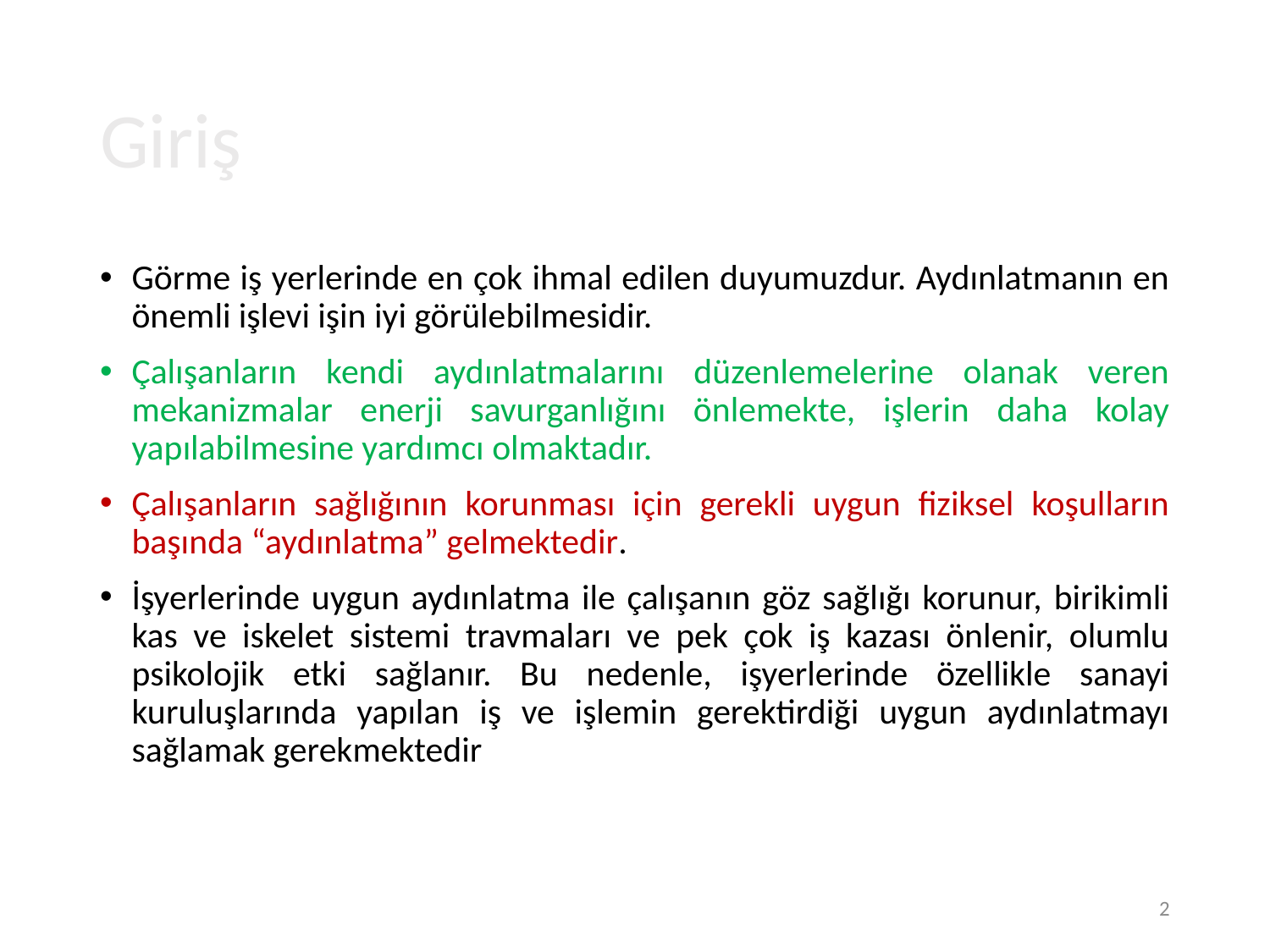

2
# Giriş
Görme iş yerlerinde en çok ihmal edilen duyumuzdur. Aydınlatmanın en önemli işlevi işin iyi görülebilmesidir.
Çalışanların kendi aydınlatmalarını düzenlemelerine olanak veren mekanizmalar enerji savurganlığını önlemekte, işlerin daha kolay yapılabilmesine yardımcı olmaktadır.
Çalışanların sağlığının korunması için gerekli uygun fiziksel koşulların başında “aydınlatma” gelmektedir.
İşyerlerinde uygun aydınlatma ile çalışanın göz sağlığı korunur, birikimli kas ve iskelet sistemi travmaları ve pek çok iş kazası önlenir, olumlu psikolojik etki sağlanır. Bu nedenle, işyerlerinde özellikle sanayi kuruluşlarında yapılan iş ve işlemin gerektirdiği uygun aydınlatmayı sağlamak gerekmektedir